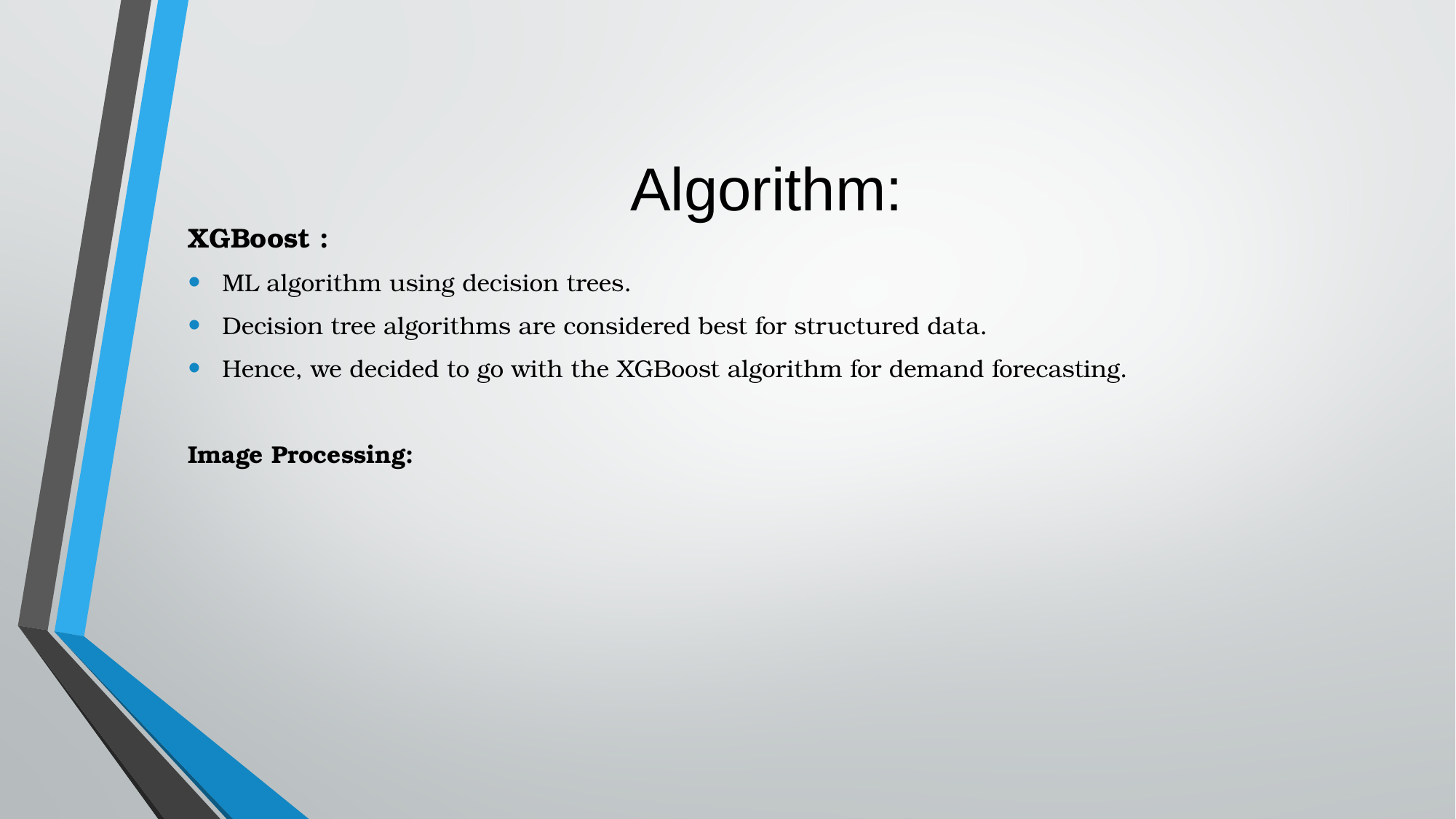

# Algorithm:
XGBoost :
ML algorithm using decision trees.
Decision tree algorithms are considered best for structured data.
Hence, we decided to go with the XGBoost algorithm for demand forecasting.

Image Processing: